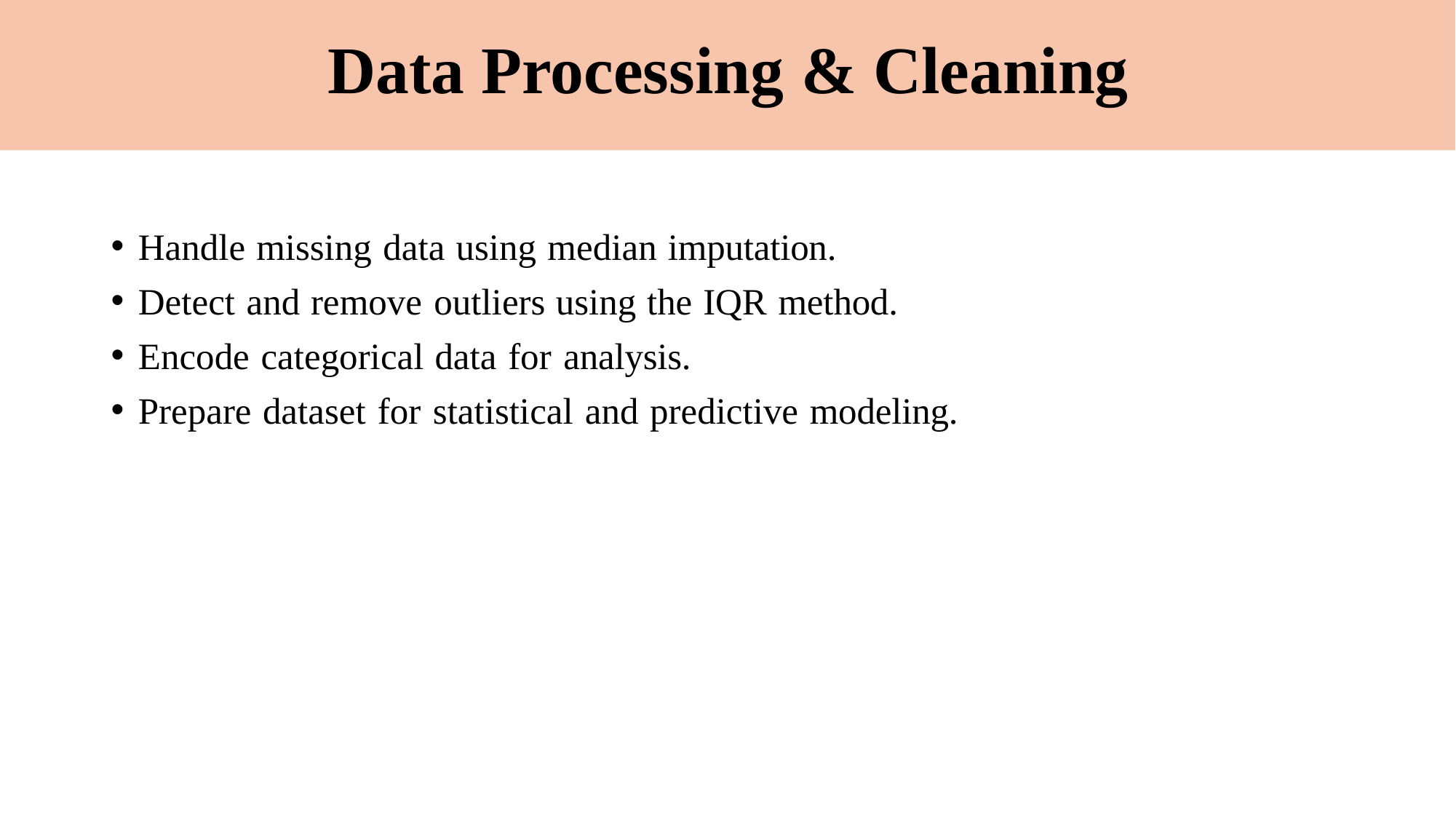

# Data Processing & Cleaning
Handle missing data using median imputation.
Detect and remove outliers using the IQR method.
Encode categorical data for analysis.
Prepare dataset for statistical and predictive modeling.